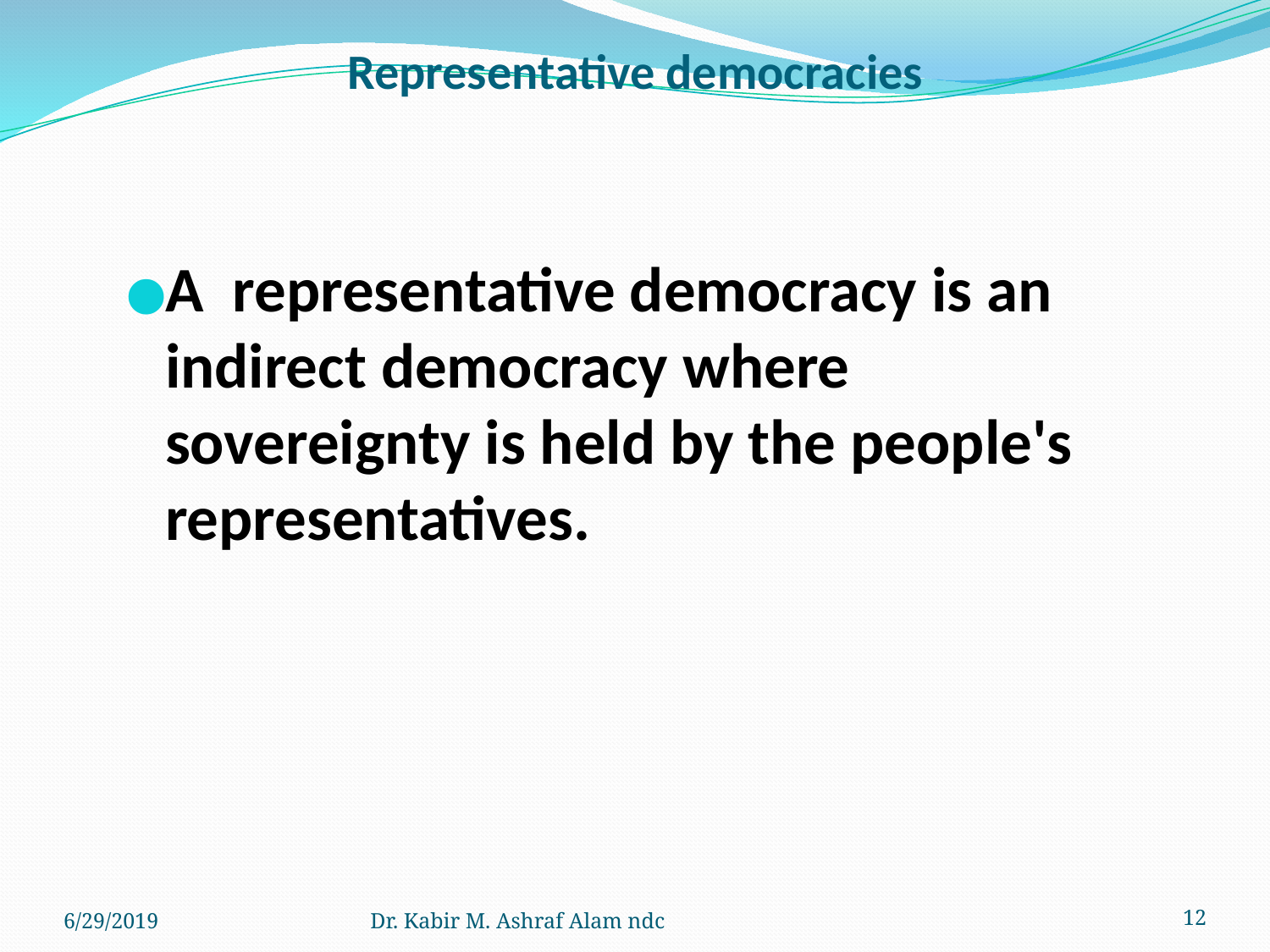

# Representative democracies

A  representative democracy is an indirect democracy where sovereignty is held by the people's representatives.
6/29/2019
Dr. Kabir M. Ashraf Alam ndc
12